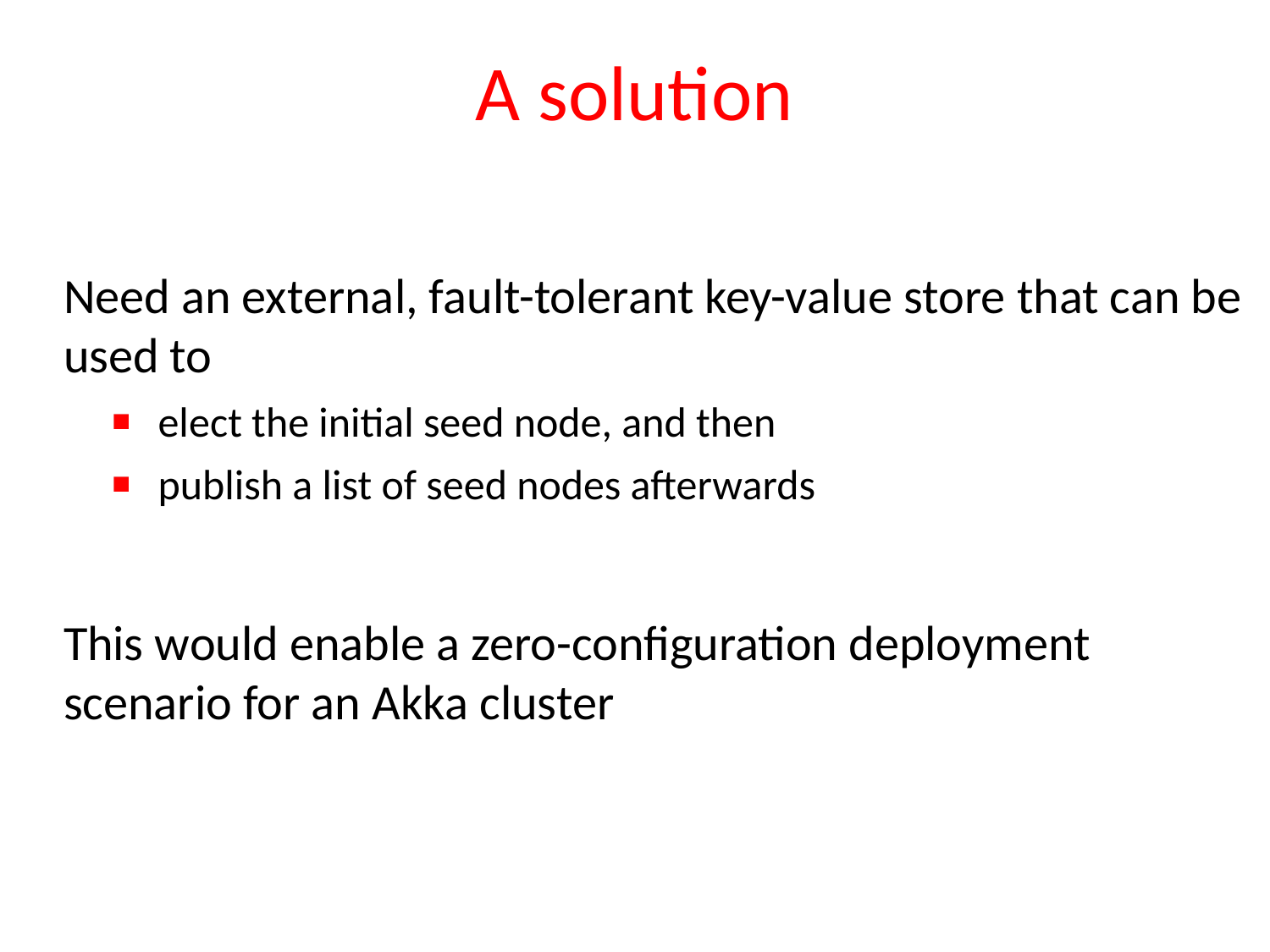

# A solution
Need an external, fault-tolerant key-value store that can be used to
elect the initial seed node, and then
publish a list of seed nodes afterwards

This would enable a zero-configuration deployment scenario for an Akka cluster